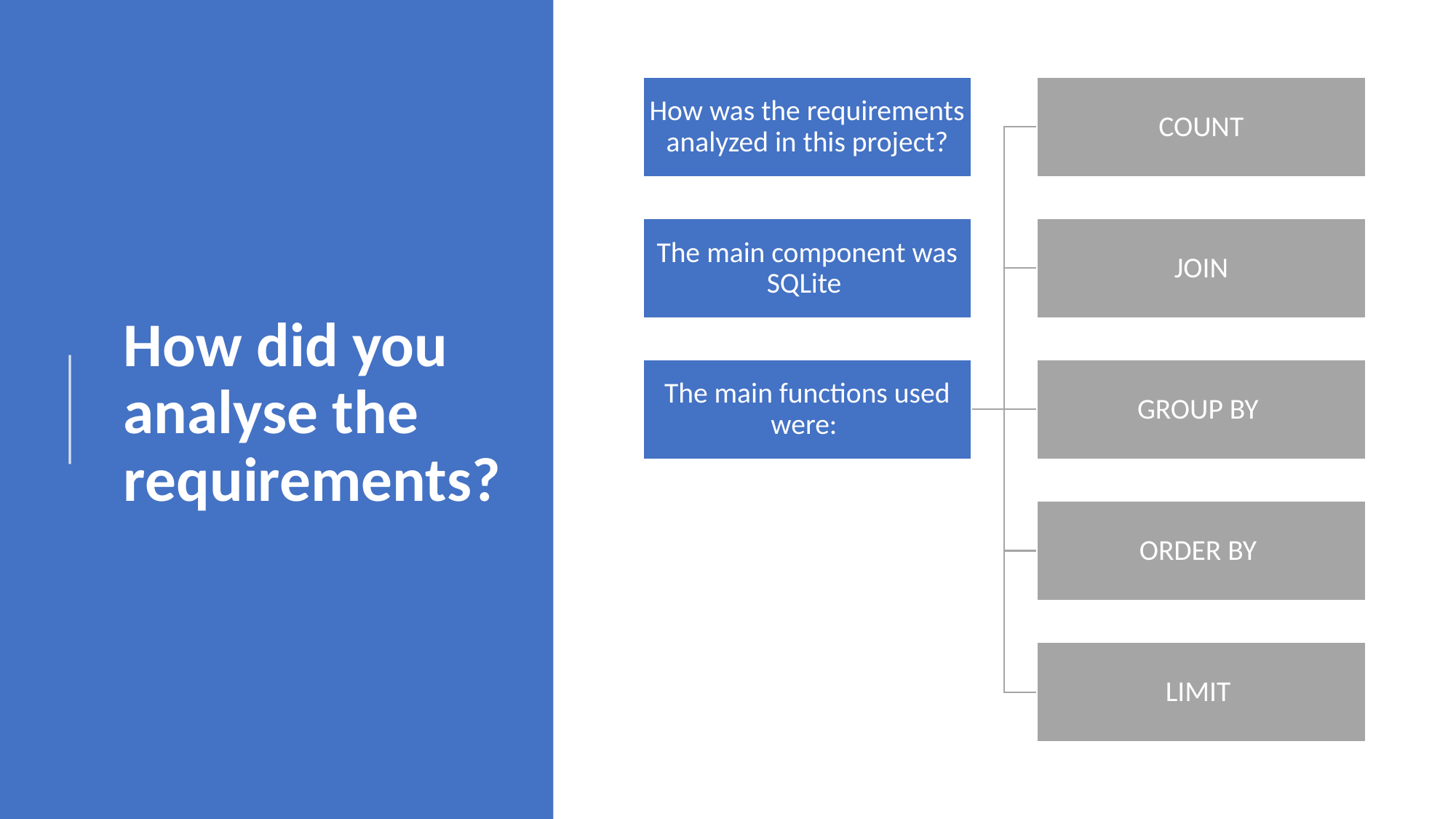

How was the requirements analyzed in this project?
The main component was SQLite
The main functions used were:
COUNT
JOIN
GROUP BY
ORDER BY
LIMIT
# How did you analyse the requirements?